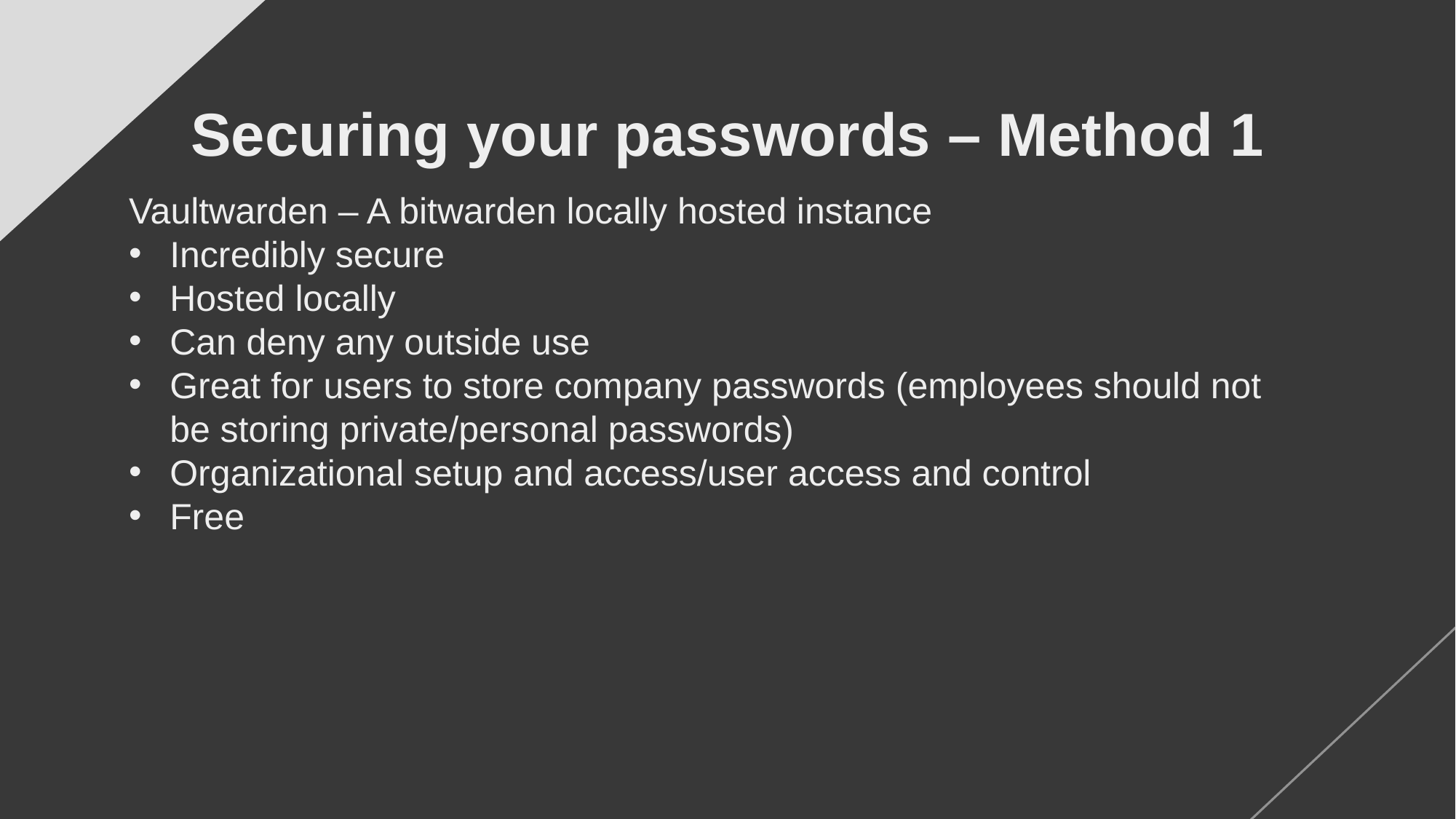

# Securing your passwords – Method 1
Vaultwarden – A bitwarden locally hosted instance
Incredibly secure
Hosted locally
Can deny any outside use
Great for users to store company passwords (employees should not be storing private/personal passwords)
Organizational setup and access/user access and control
Free